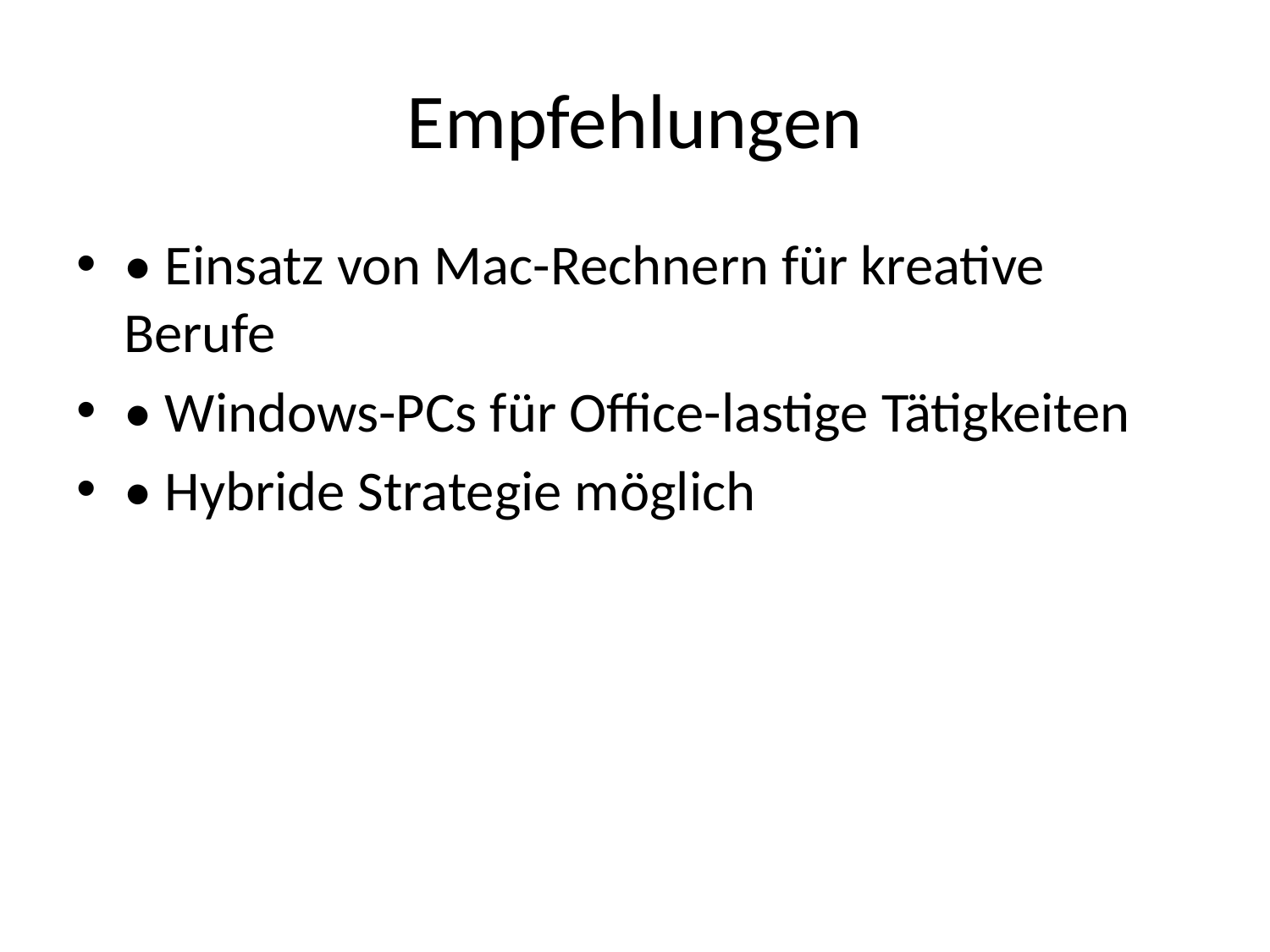

# Empfehlungen
• Einsatz von Mac-Rechnern für kreative Berufe
• Windows-PCs für Office-lastige Tätigkeiten
• Hybride Strategie möglich